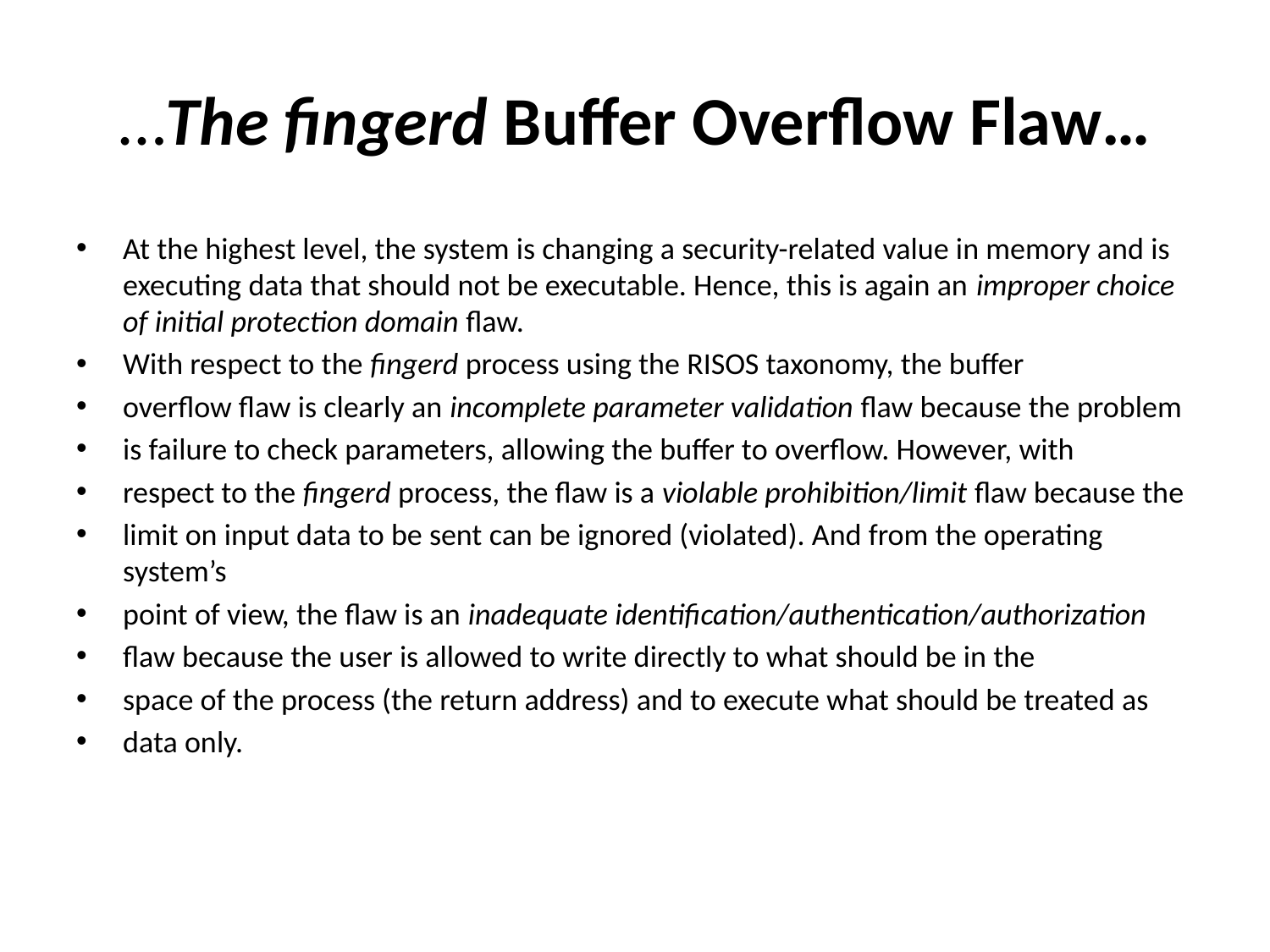

# …The fingerd Buffer Overflow Flaw…
At the highest level, the system is changing a security-related value in memory and is executing data that should not be executable. Hence, this is again an improper choice of initial protection domain flaw.
With respect to the fingerd process using the RISOS taxonomy, the buffer
overflow flaw is clearly an incomplete parameter validation flaw because the problem
is failure to check parameters, allowing the buffer to overflow. However, with
respect to the fingerd process, the flaw is a violable prohibition/limit flaw because the
limit on input data to be sent can be ignored (violated). And from the operating system’s
point of view, the flaw is an inadequate identification/authentication/authorization
flaw because the user is allowed to write directly to what should be in the
space of the process (the return address) and to execute what should be treated as
data only.